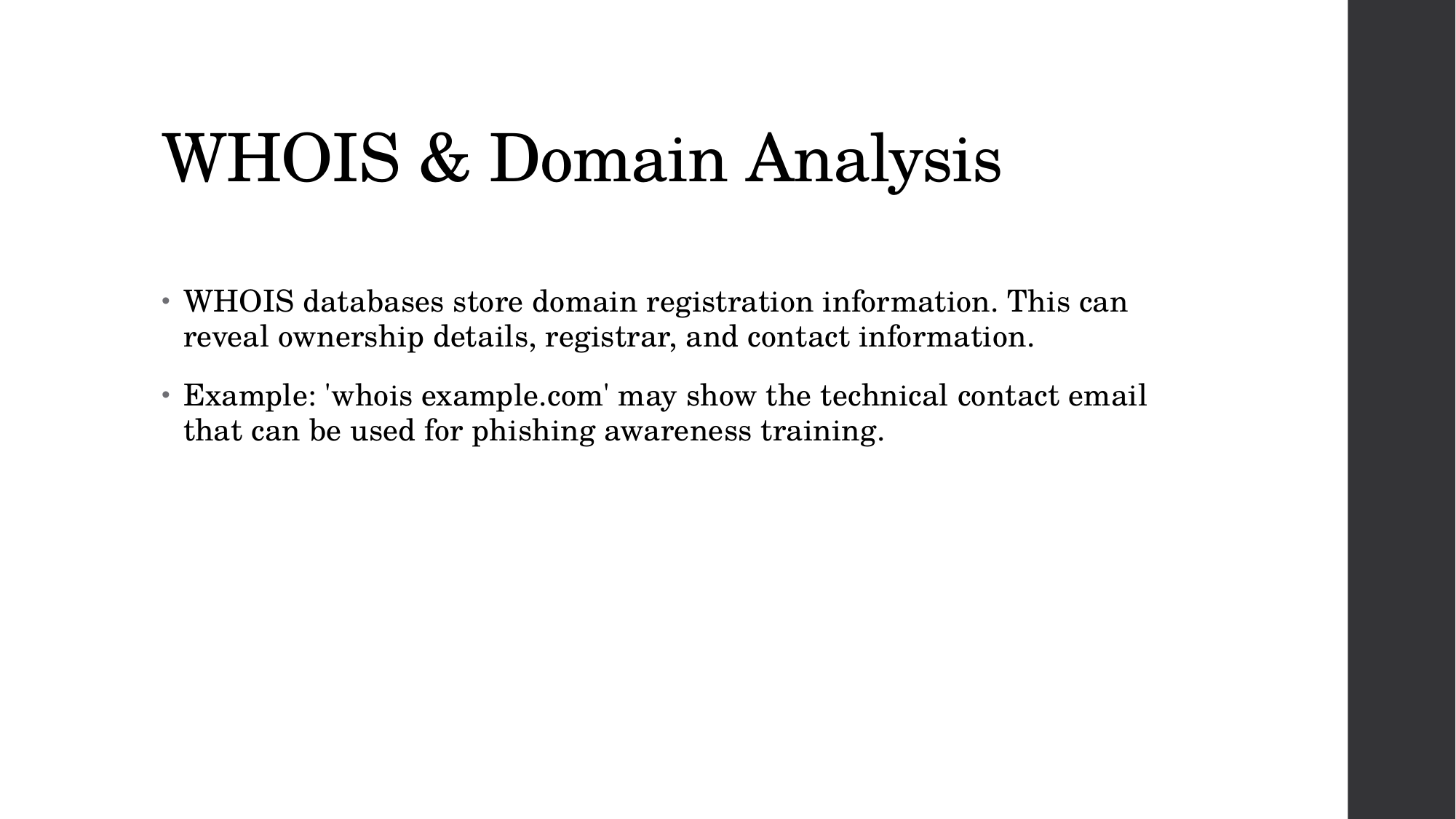

# WHOIS & Domain Analysis

WHOIS databases store domain registration information. This can reveal ownership details, registrar, and contact information.
Example: 'whois example.com' may show the technical contact email that can be used for phishing awareness training.